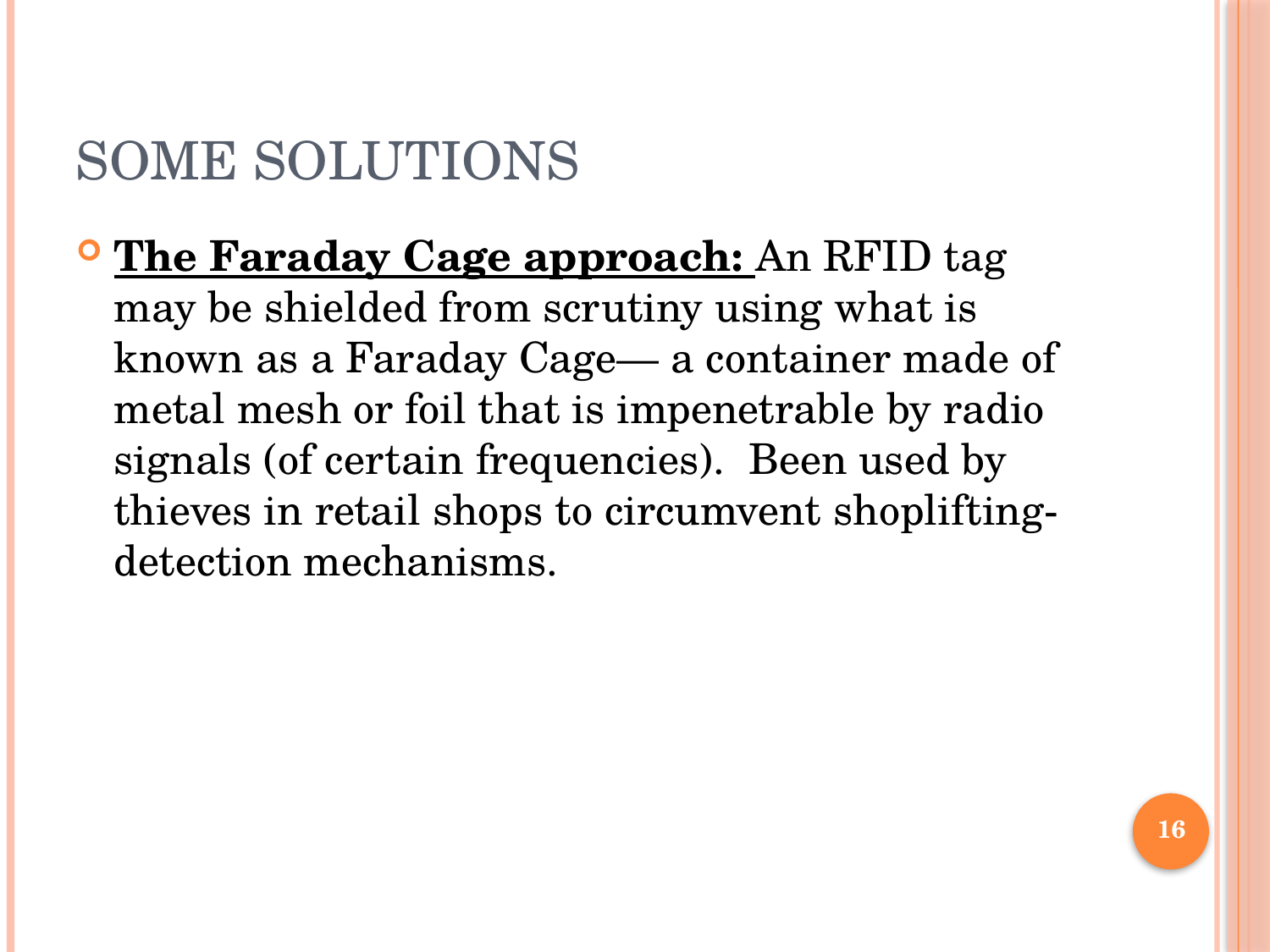

# Some Solutions
The Faraday Cage approach: An RFID tag may be shielded from scrutiny using what is known as a Faraday Cage— a container made of metal mesh or foil that is impenetrable by radio signals (of certain frequencies).  Been used by thieves in retail shops to circumvent shoplifting-detection mechanisms.

16